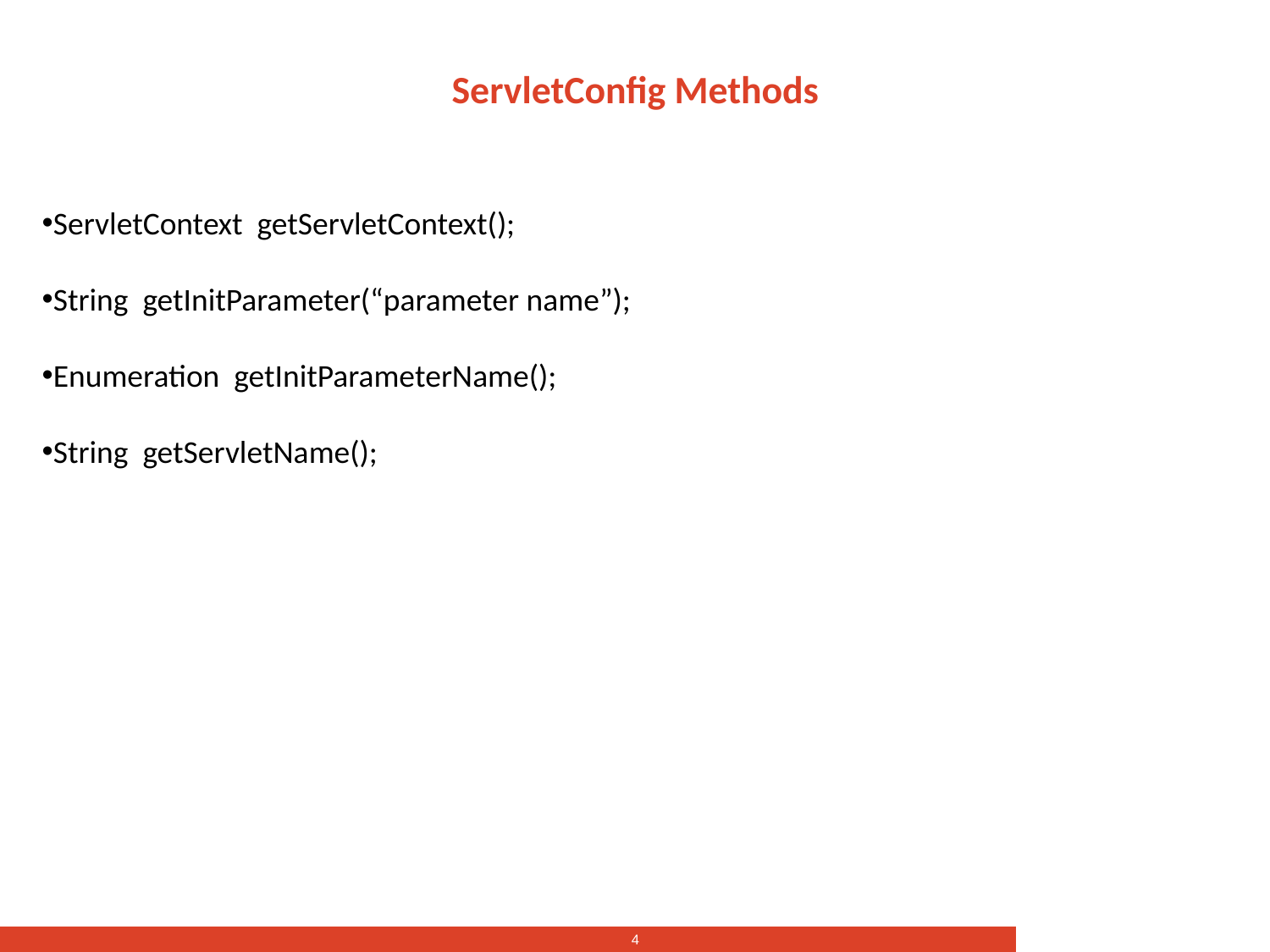

# ServletConfig Methods
ServletContext  getServletContext();

String  getInitParameter(“parameter name”);

Enumeration  getInitParameterName();

String  getServletName();